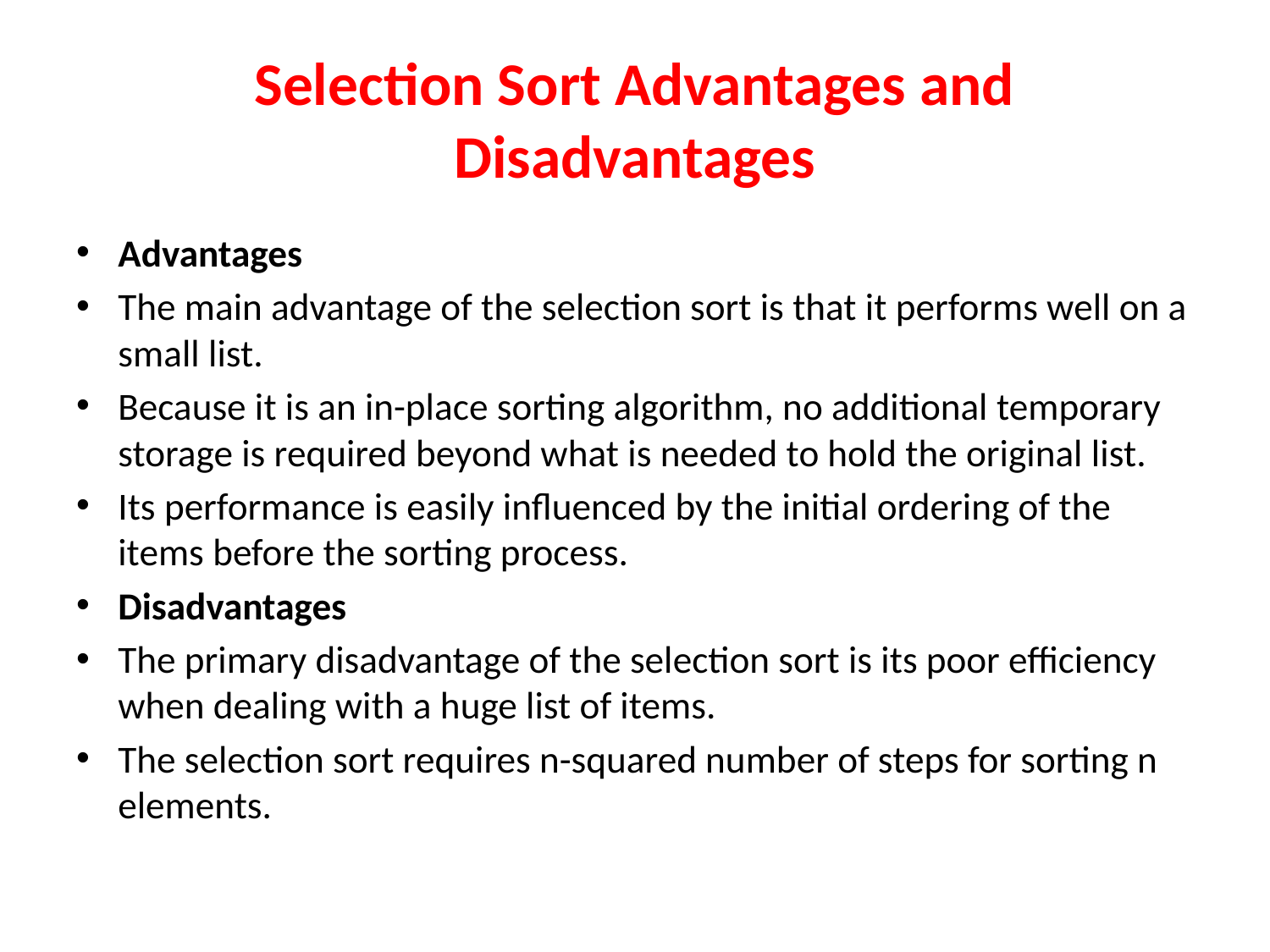

# Selection Sort Advantages and Disadvantages
Advantages
The main advantage of the selection sort is that it performs well on a small list.
Because it is an in-place sorting algorithm, no additional temporary storage is required beyond what is needed to hold the original list.
Its performance is easily influenced by the initial ordering of the items before the sorting process.
Disadvantages
The primary disadvantage of the selection sort is its poor efficiency when dealing with a huge list of items.
The selection sort requires n-squared number of steps for sorting n elements.